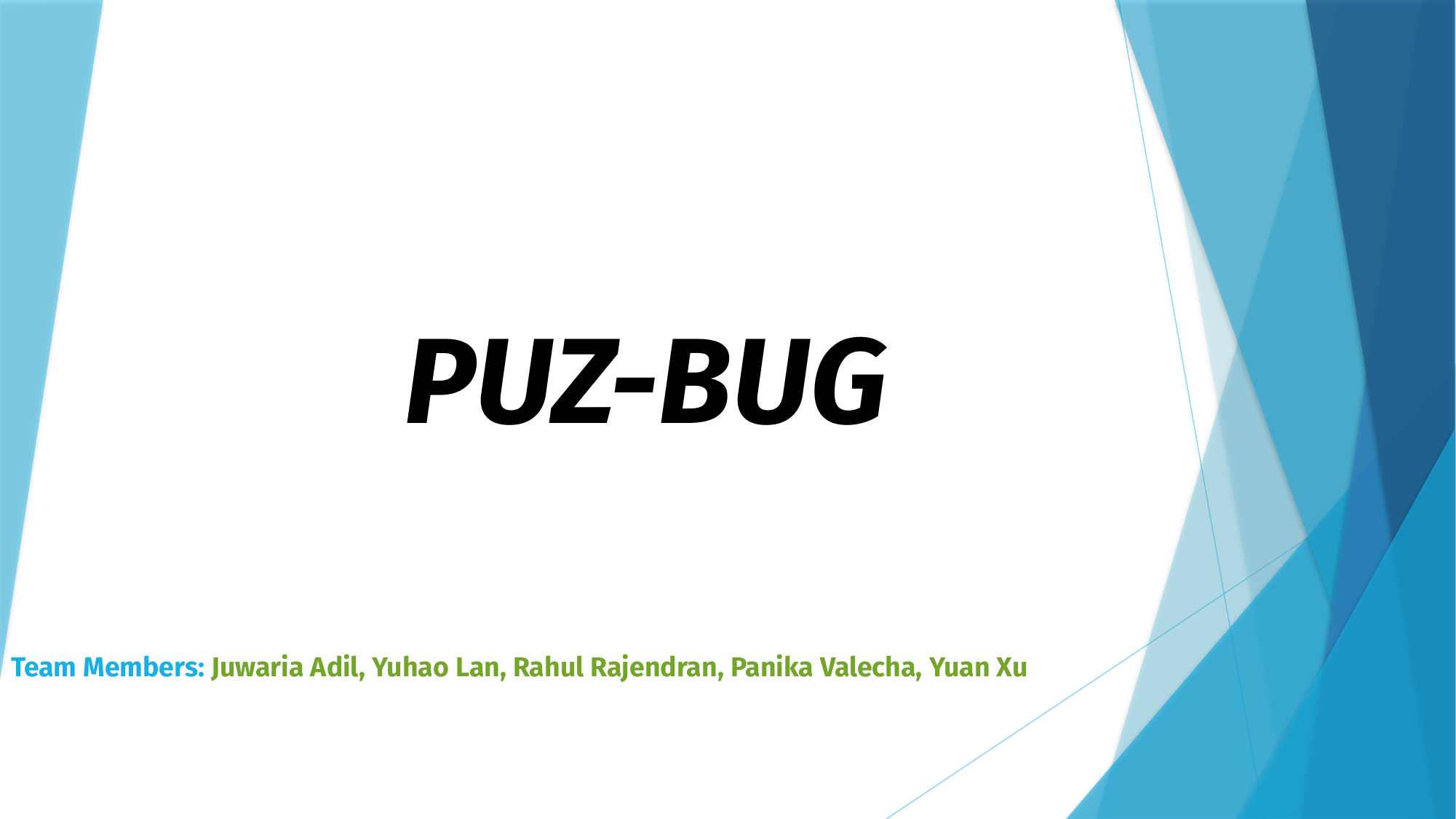

# PUZ-BUG
Team Members: Juwaria Adil, Yuhao Lan, Rahul Rajendran, Panika Valecha, Yuan Xu